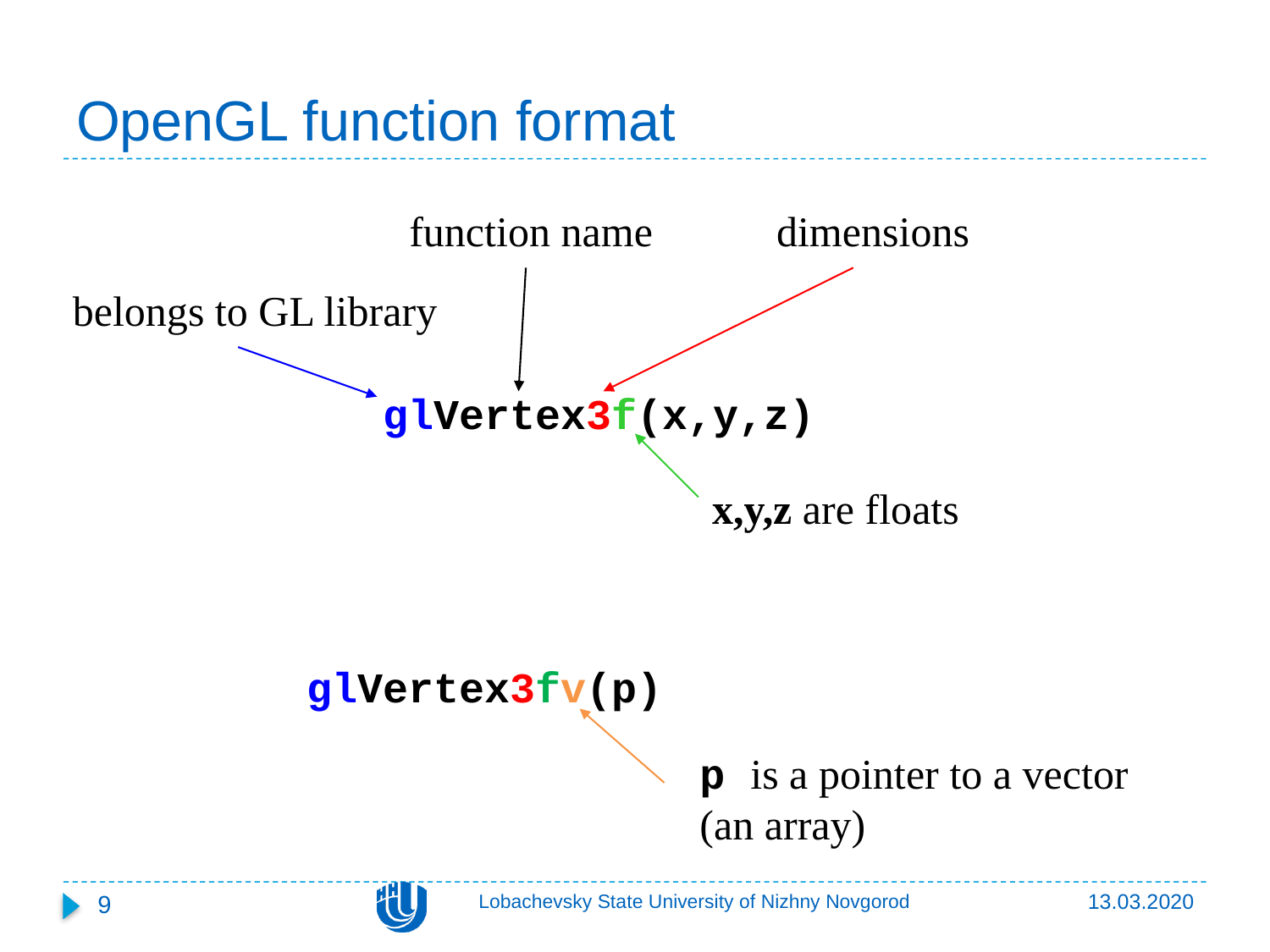

# OpenGL function format
function name
dimensions

belongs to GL library

glVertex3f(x,y,z)

x,y,z are floats

glVertex3fv(p)

p is a pointer to a vector
(an array)
9
Lobachevsky State University of Nizhny Novgorod
13.03.2020